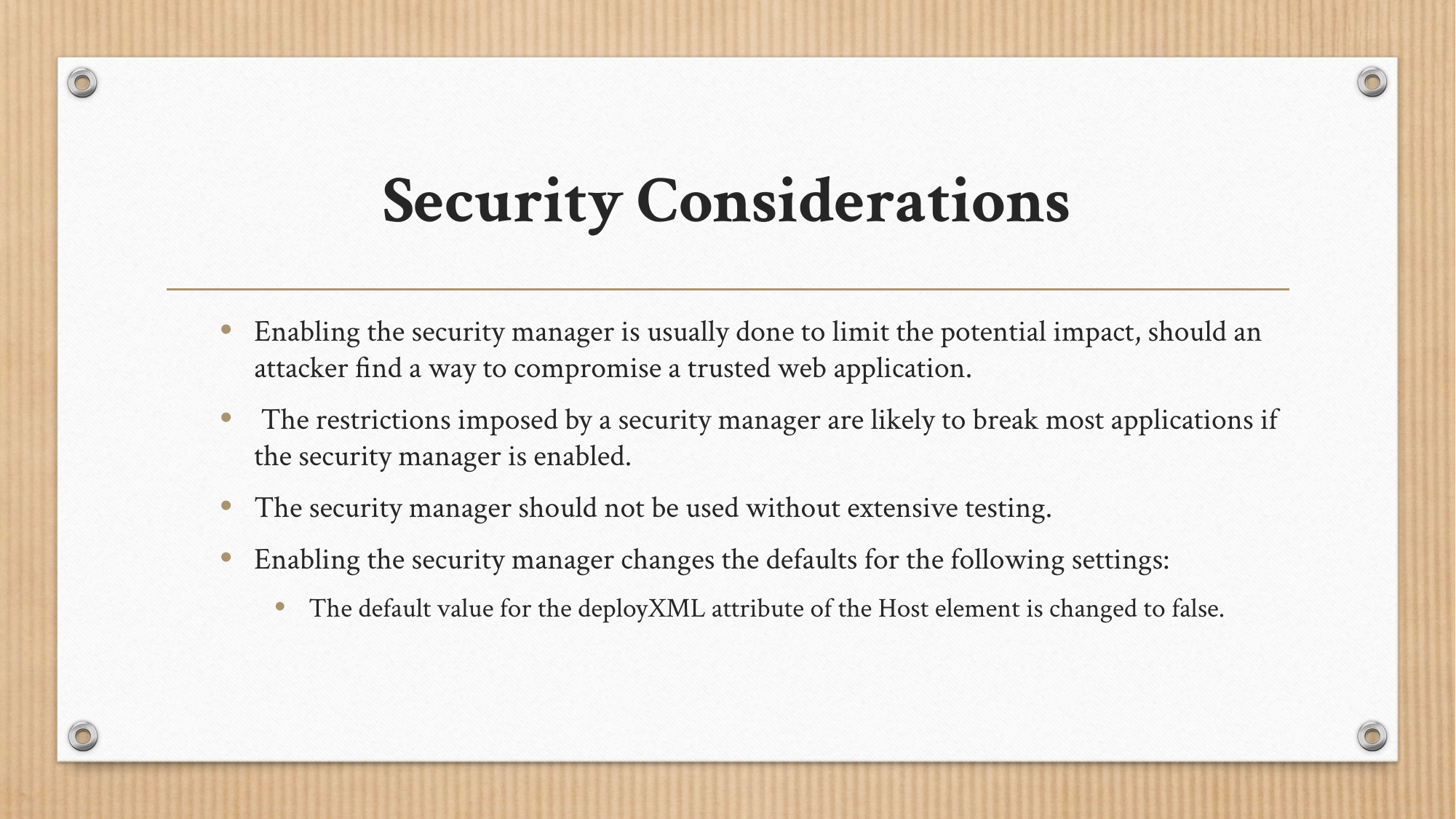

# Security Considerations
Enabling the security manager is usually done to limit the potential impact, should an attacker find a way to compromise a trusted web application.
 The restrictions imposed by a security manager are likely to break most applications if the security manager is enabled.
The security manager should not be used without extensive testing.
Enabling the security manager changes the defaults for the following settings:
The default value for the deployXML attribute of the Host element is changed to false.